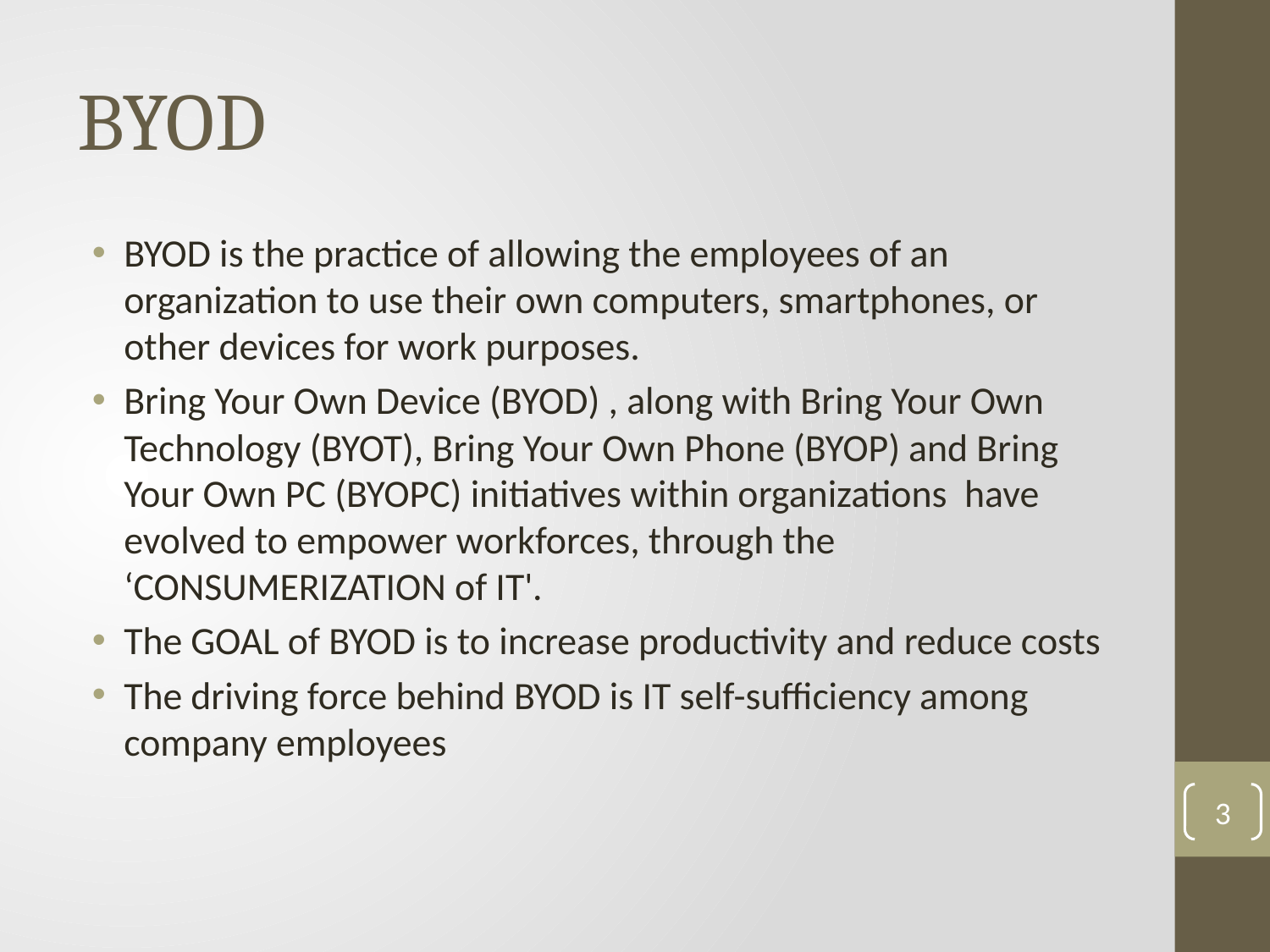

# BYOD
BYOD is the practice of allowing the employees of an organization to use their own computers, smartphones, or other devices for work purposes.
Bring Your Own Device (BYOD) , along with Bring Your Own Technology (BYOT), Bring Your Own Phone (BYOP) and Bring Your Own PC (BYOPC) initiatives within organizations  have  evolved to empower workforces, through the  ‘CONSUMERIZATION of IT'.
The GOAL of BYOD is to increase productivity and reduce costs
The driving force behind BYOD is IT self-sufficiency among company employees
3